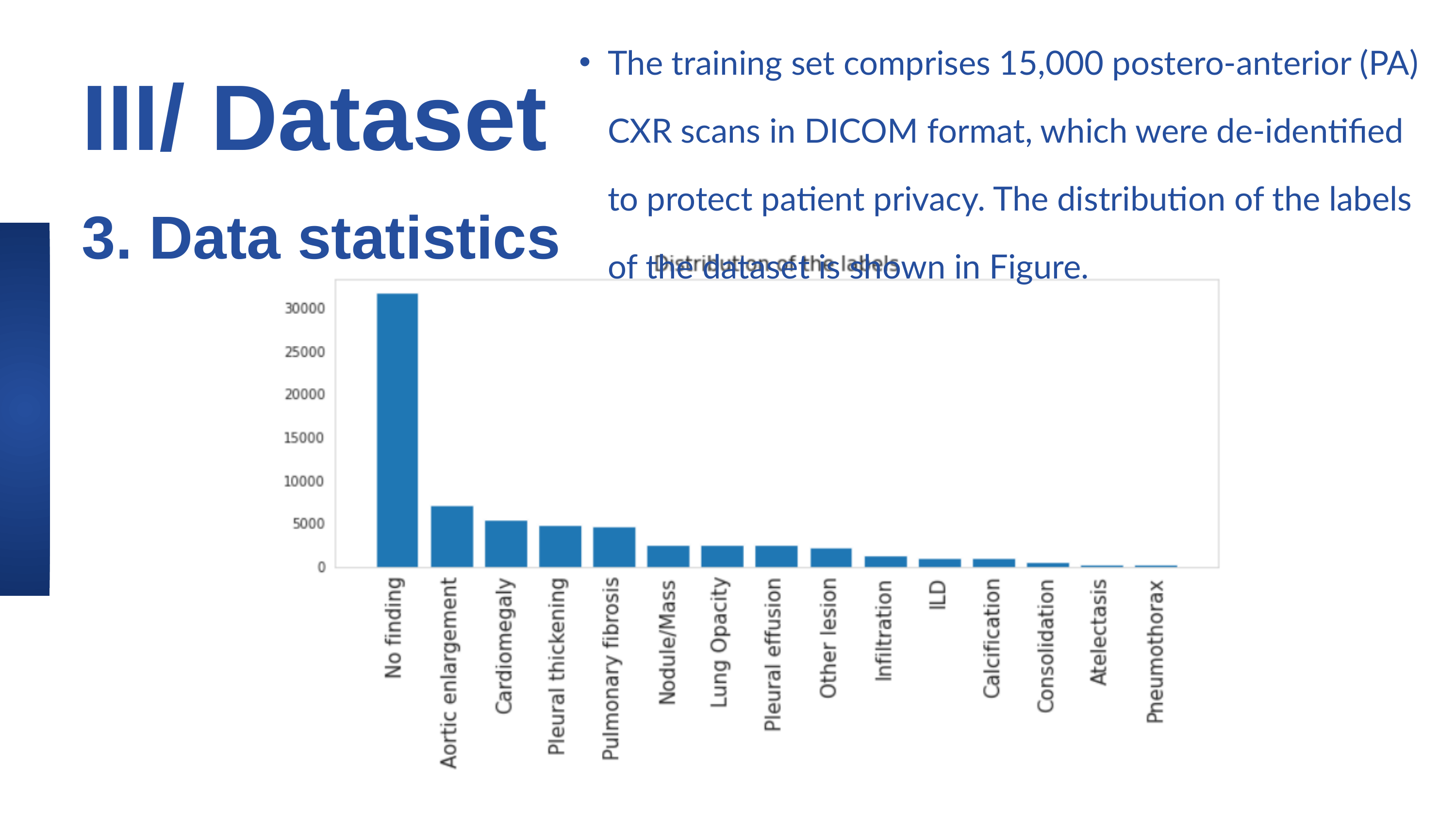

III/ Dataset
3. Data statistics
The training set comprises 15,000 postero-anterior (PA) CXR scans in DICOM format, which were de-identified to protect patient privacy. The distribution of the labels of the dataset is shown in Figure.